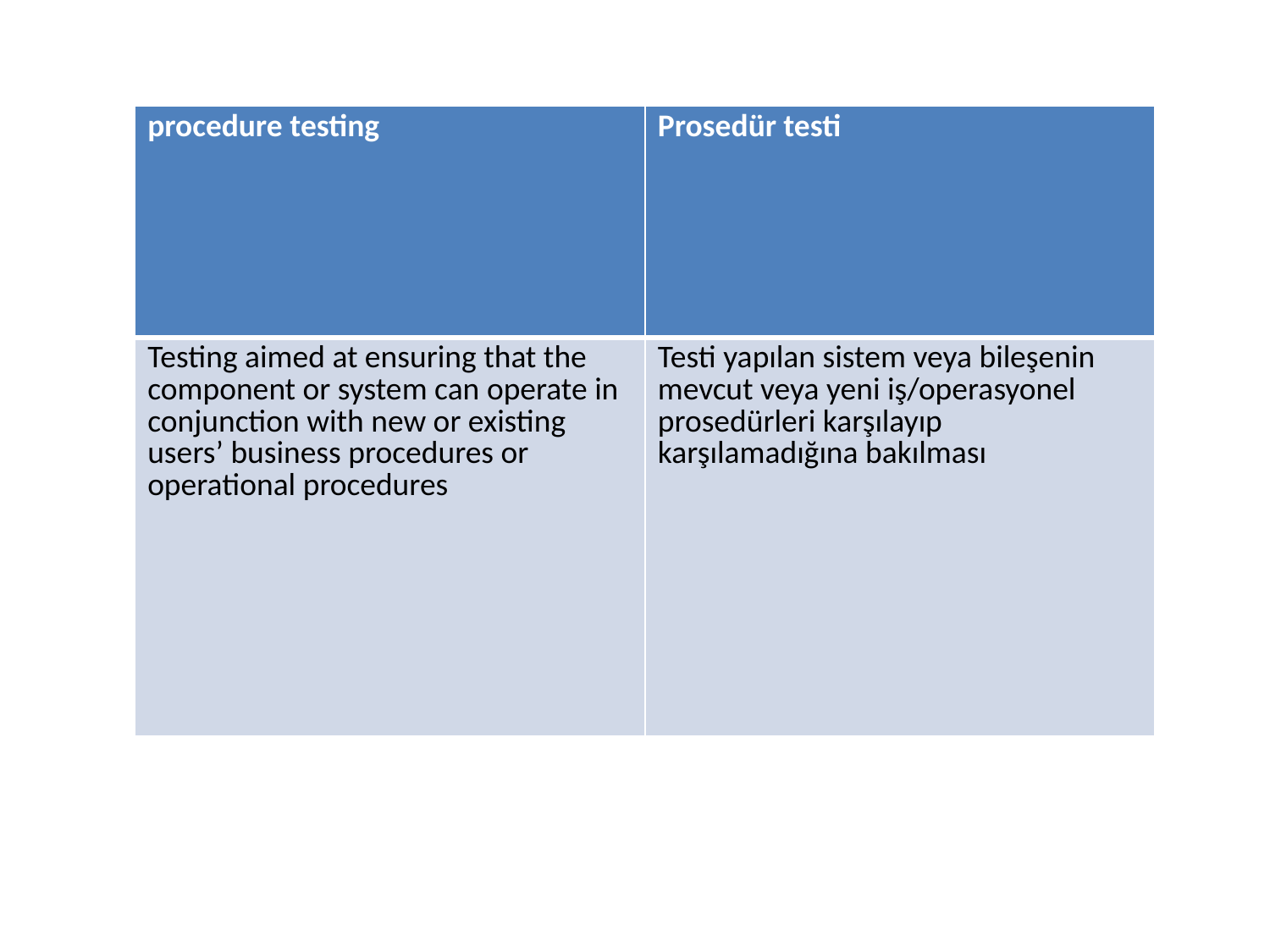

| procedure testing | Prosedür testi |
| --- | --- |
| Testing aimed at ensuring that the component or system can operate in conjunction with new or existing users’ business procedures or operational procedures | Testi yapılan sistem veya bileşenin mevcut veya yeni iş/operasyonel prosedürleri karşılayıp karşılamadığına bakılması |